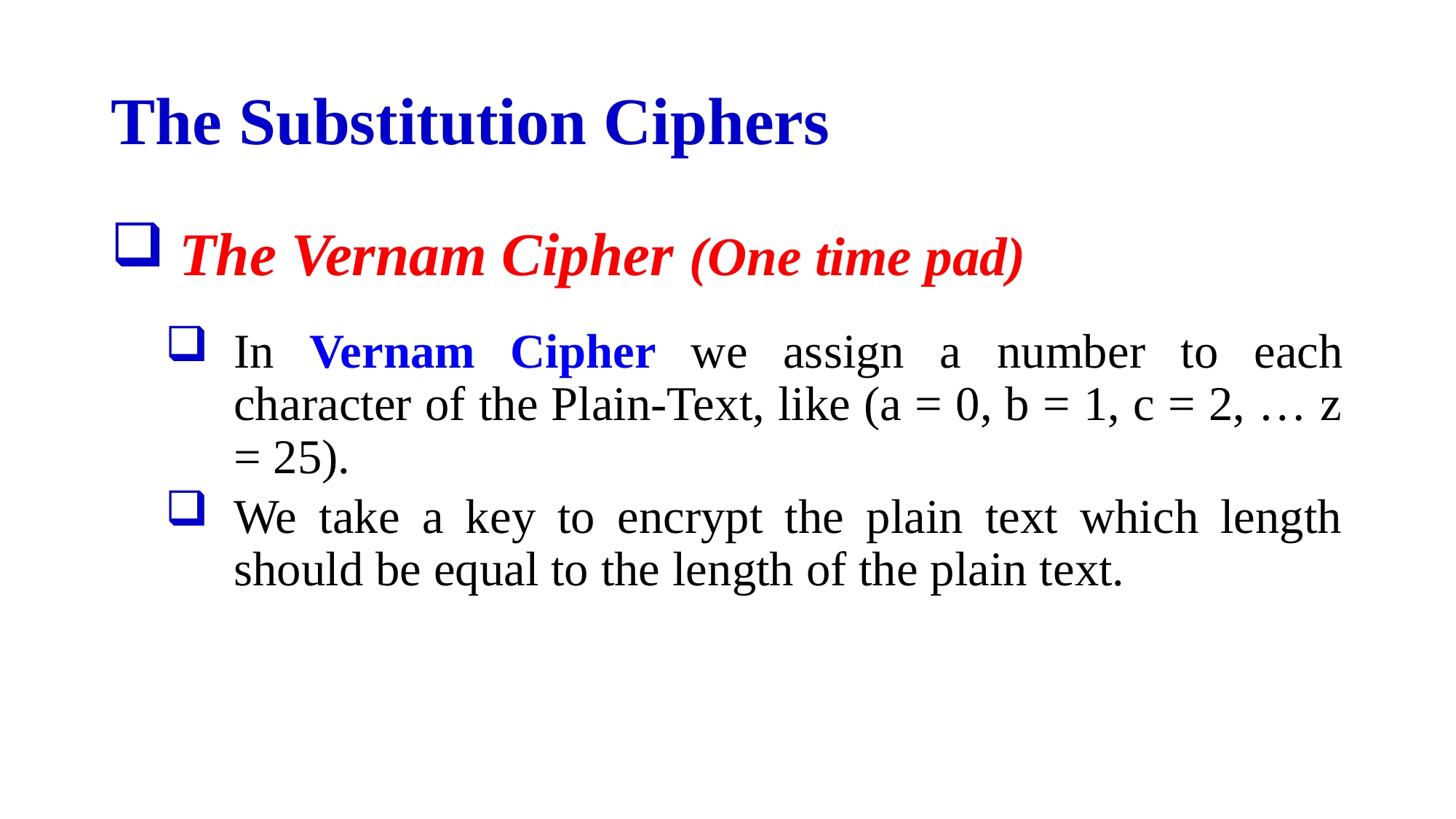

# The Substitution Ciphers
The Vernam Cipher (One time pad)

In Vernam Cipher we assign a number to each character of the Plain-Text, like (a = 0, b = 1, c = 2, … z = 25).
We take a key to encrypt the plain text which length should be equal to the length of the plain text.